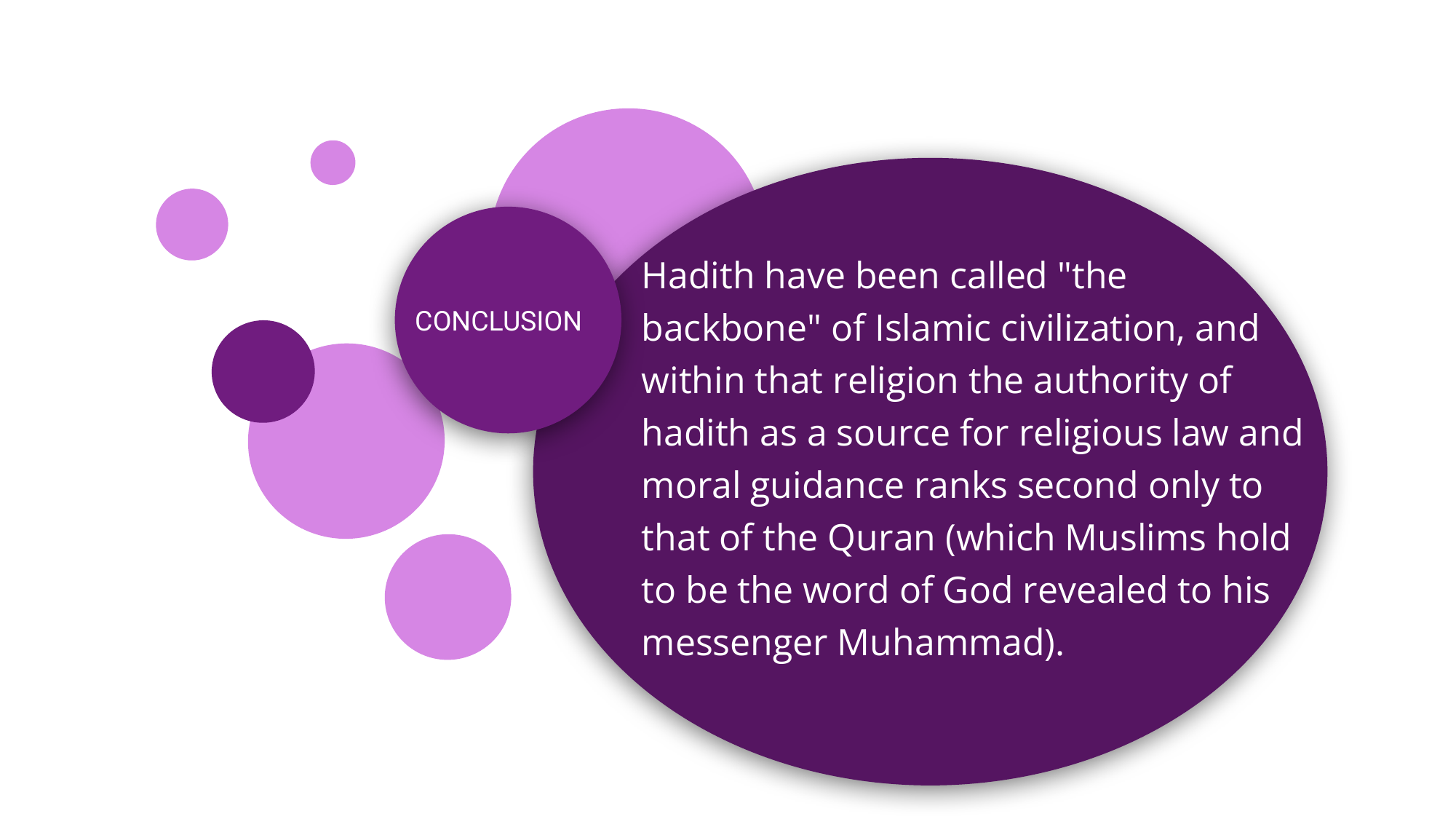

Hadith have been called "the backbone" of Islamic civilization, and within that religion the authority of hadith as a source for religious law and moral guidance ranks second only to that of the Quran (which Muslims hold to be the word of God revealed to his messenger Muhammad).

CONCLUSION